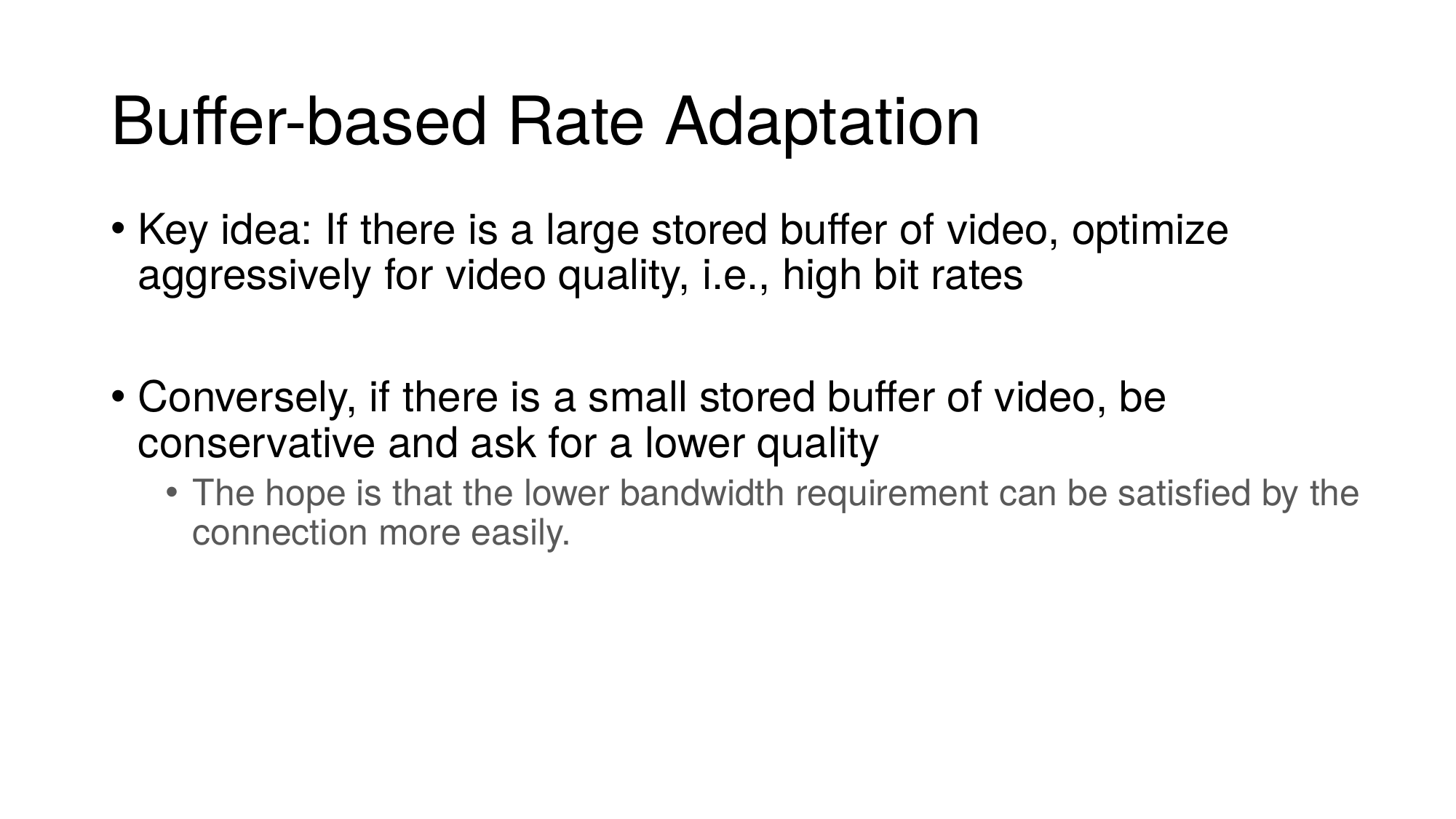

# Buffer-based Rate Adaptation
Key idea: If there is a large stored buffer of video, optimize aggressively for video quality, i.e., high bit rates

Conversely, if there is a small stored buffer of video, be conservative and ask for a lower quality
The hope is that the lower bandwidth requirement can be satisfied by the connection more easily.